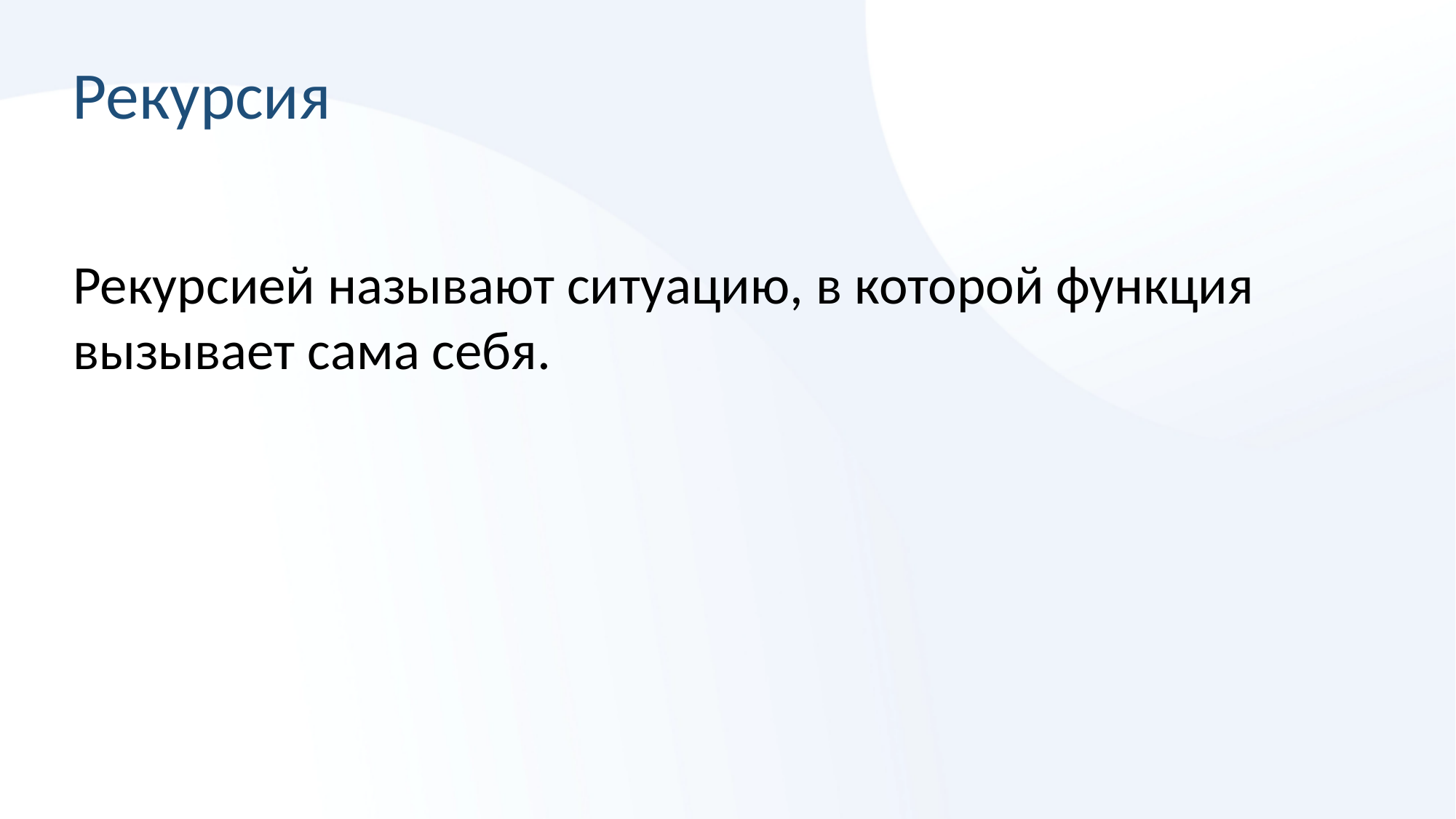

# Рекурсия
Рекурсией называют ситуацию, в которой функция вызывает сама себя.